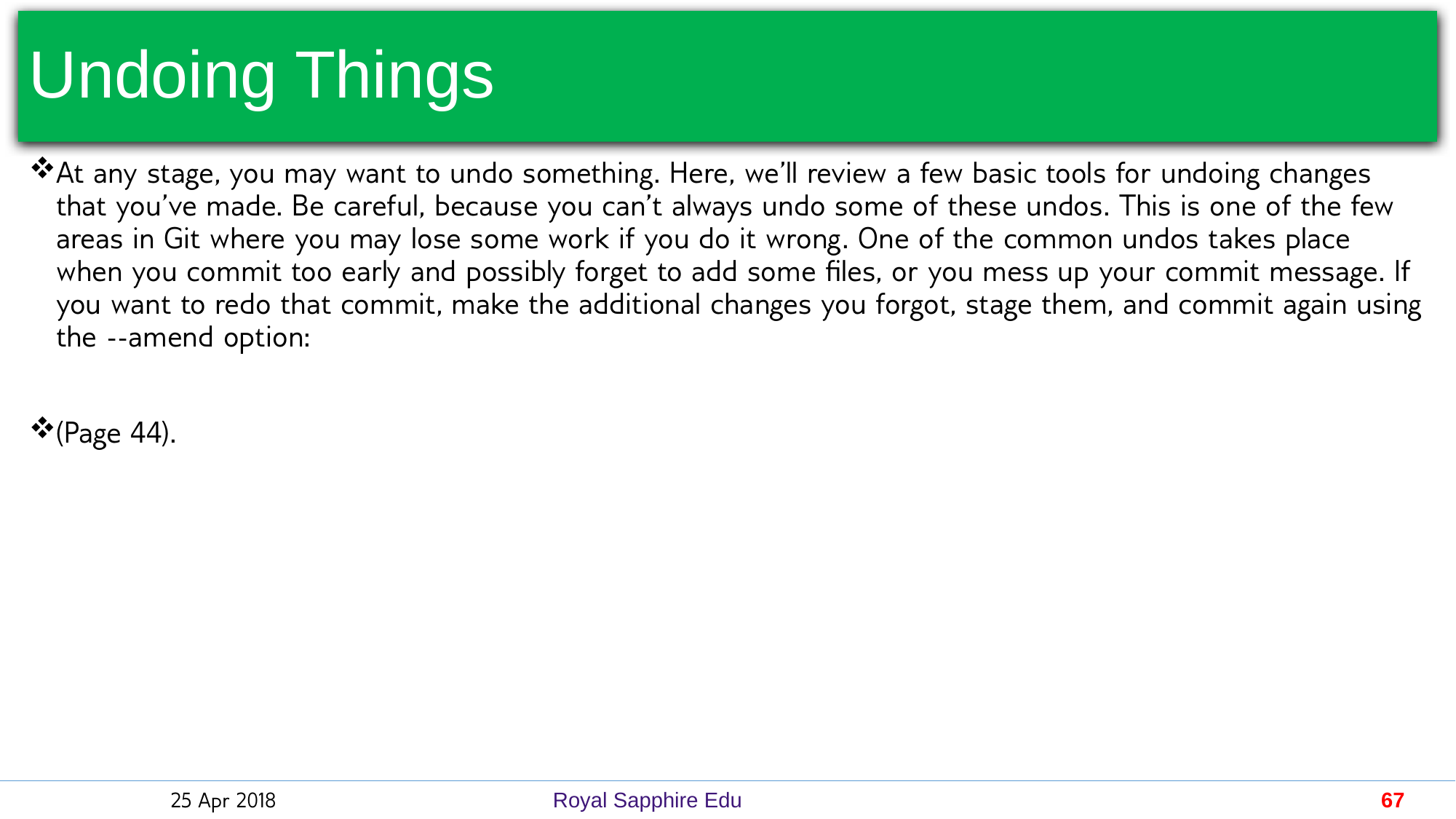

# Undoing Things
At any stage, you may want to undo something. Here, we’ll review a few basic tools for undoing changes that you’ve made. Be careful, because you can’t always undo some of these undos. This is one of the few areas in Git where you may lose some work if you do it wrong. One of the common undos takes place when you commit too early and possibly forget to add some files, or you mess up your commit message. If you want to redo that commit, make the additional changes you forgot, stage them, and commit again using the --amend option:

(Page 44).
25 Apr 2018
Royal Sapphire Edu
67